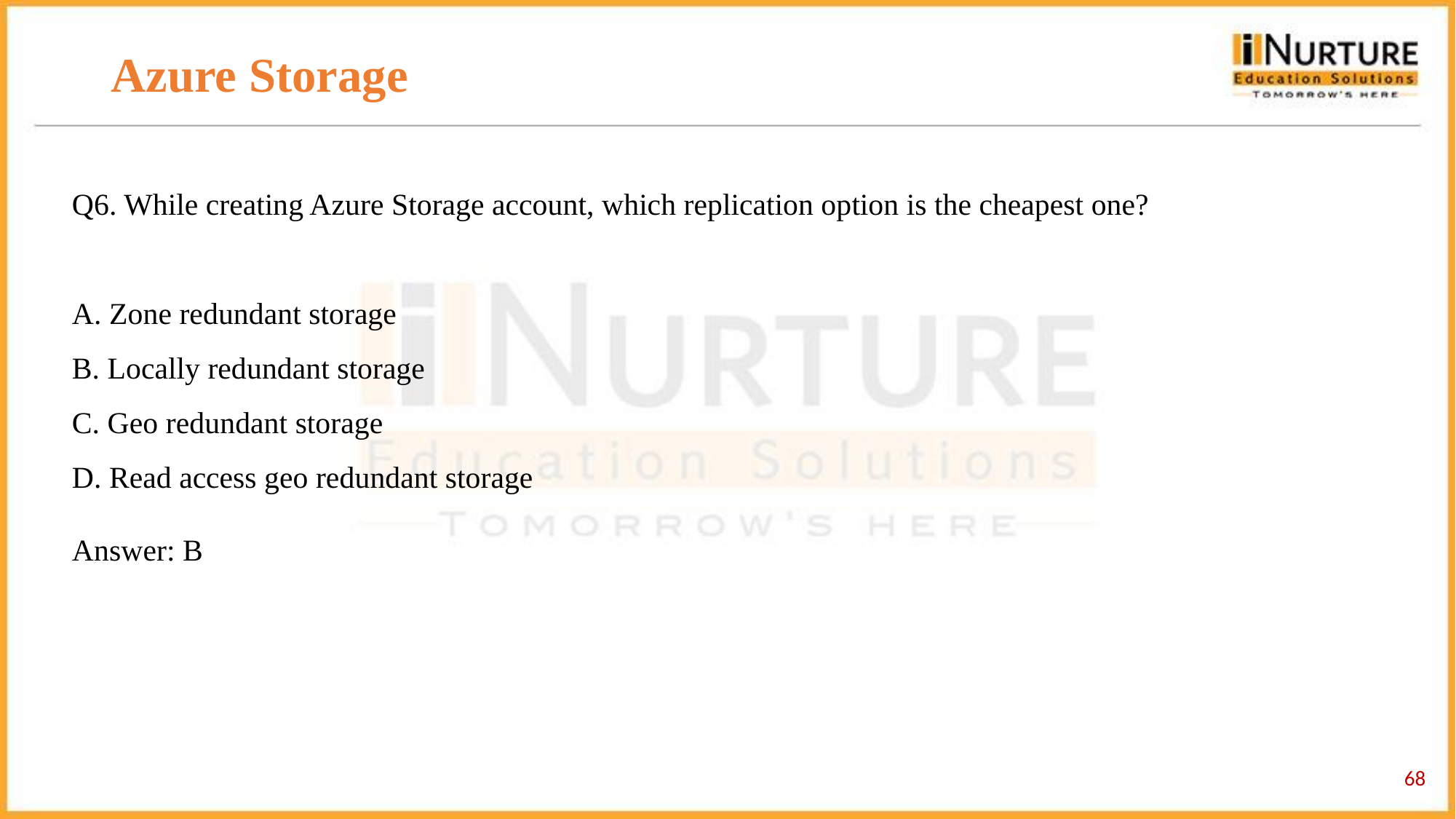

# Azure Storage
Q6. While creating Azure Storage account, which replication option is the cheapest one?

A. Zone redundant storage
B. Locally redundant storage
C. Geo redundant storage
D. Read access geo redundant storage

Answer: B
68